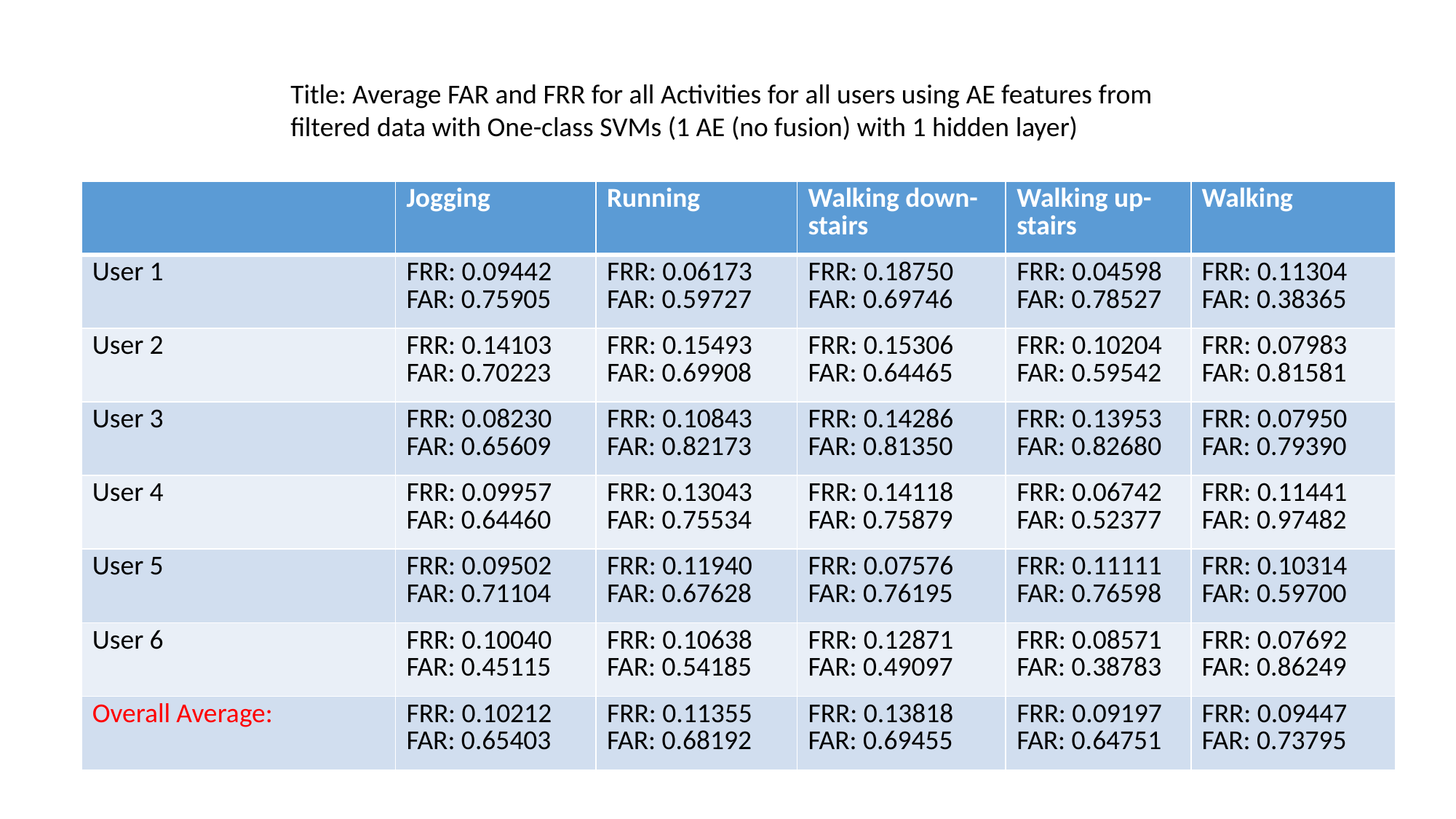

Title: Average FAR and FRR for all Activities for all users using AE features from filtered data with One-class SVMs (1 AE (no fusion) with 1 hidden layer)
|  | Jogging | Running | Walking down-stairs | Walking up-stairs | Walking |
| --- | --- | --- | --- | --- | --- |
| User 1 | FRR: 0.09442 FAR: 0.75905 | FRR: 0.06173 FAR: 0.59727 | FRR: 0.18750 FAR: 0.69746 | FRR: 0.04598 FAR: 0.78527 | FRR: 0.11304 FAR: 0.38365 |
| User 2 | FRR: 0.14103 FAR: 0.70223 | FRR: 0.15493 FAR: 0.69908 | FRR: 0.15306 FAR: 0.64465 | FRR: 0.10204 FAR: 0.59542 | FRR: 0.07983 FAR: 0.81581 |
| User 3 | FRR: 0.08230 FAR: 0.65609 | FRR: 0.10843 FAR: 0.82173 | FRR: 0.14286 FAR: 0.81350 | FRR: 0.13953 FAR: 0.82680 | FRR: 0.07950 FAR: 0.79390 |
| User 4 | FRR: 0.09957 FAR: 0.64460 | FRR: 0.13043 FAR: 0.75534 | FRR: 0.14118 FAR: 0.75879 | FRR: 0.06742 FAR: 0.52377 | FRR: 0.11441 FAR: 0.97482 |
| User 5 | FRR: 0.09502 FAR: 0.71104 | FRR: 0.11940 FAR: 0.67628 | FRR: 0.07576 FAR: 0.76195 | FRR: 0.11111 FAR: 0.76598 | FRR: 0.10314 FAR: 0.59700 |
| User 6 | FRR: 0.10040 FAR: 0.45115 | FRR: 0.10638 FAR: 0.54185 | FRR: 0.12871 FAR: 0.49097 | FRR: 0.08571 FAR: 0.38783 | FRR: 0.07692 FAR: 0.86249 |
| Overall Average: | FRR: 0.10212 FAR: 0.65403 | FRR: 0.11355 FAR: 0.68192 | FRR: 0.13818 FAR: 0.69455 | FRR: 0.09197 FAR: 0.64751 | FRR: 0.09447 FAR: 0.73795 |